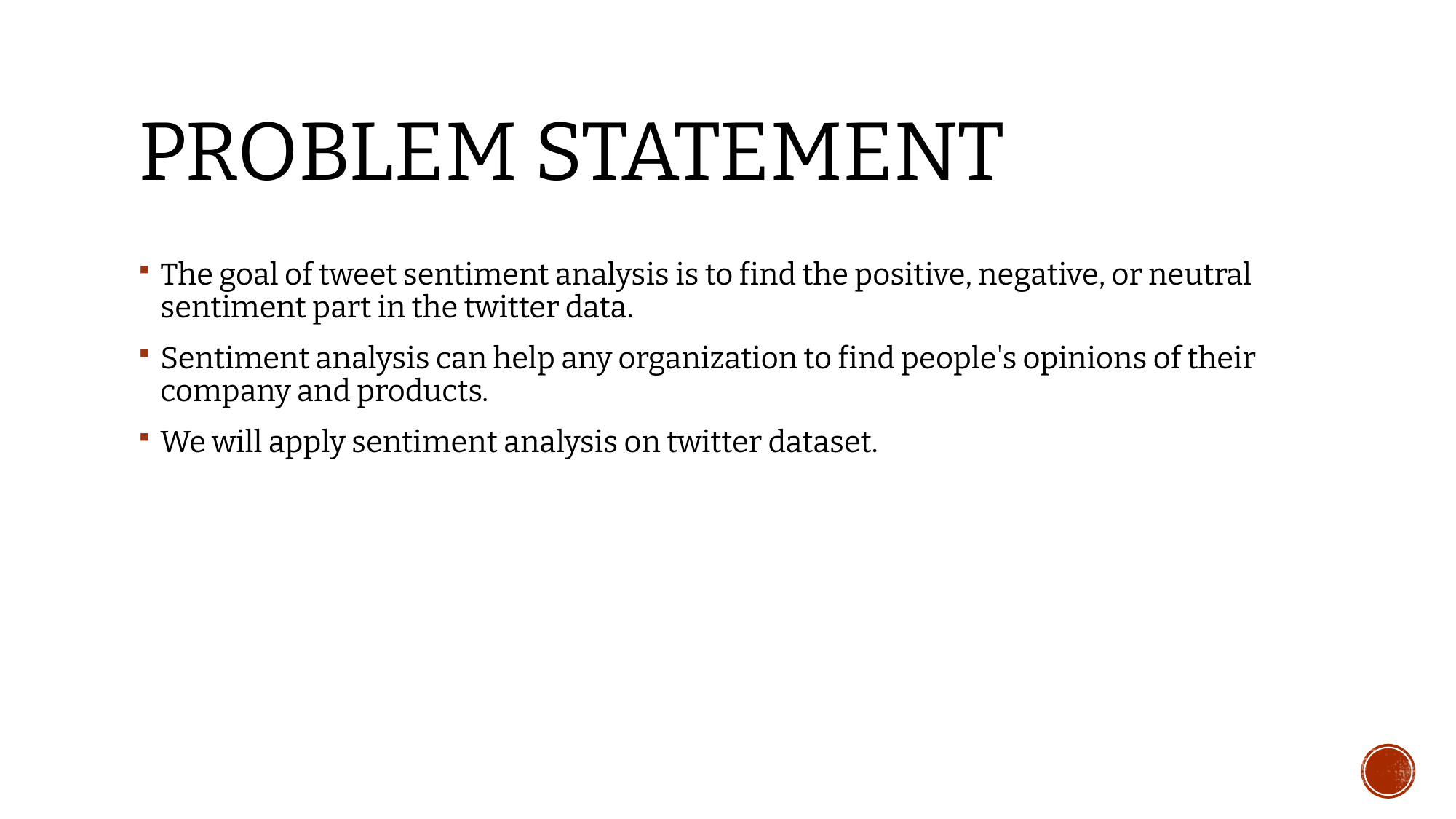

# PROBLEM STATEMENT
The goal of tweet sentiment analysis is to find the positive, negative, or neutral sentiment part in the twitter data.
Sentiment analysis can help any organization to find people's opinions of their company and products.
We will apply sentiment analysis on twitter dataset.